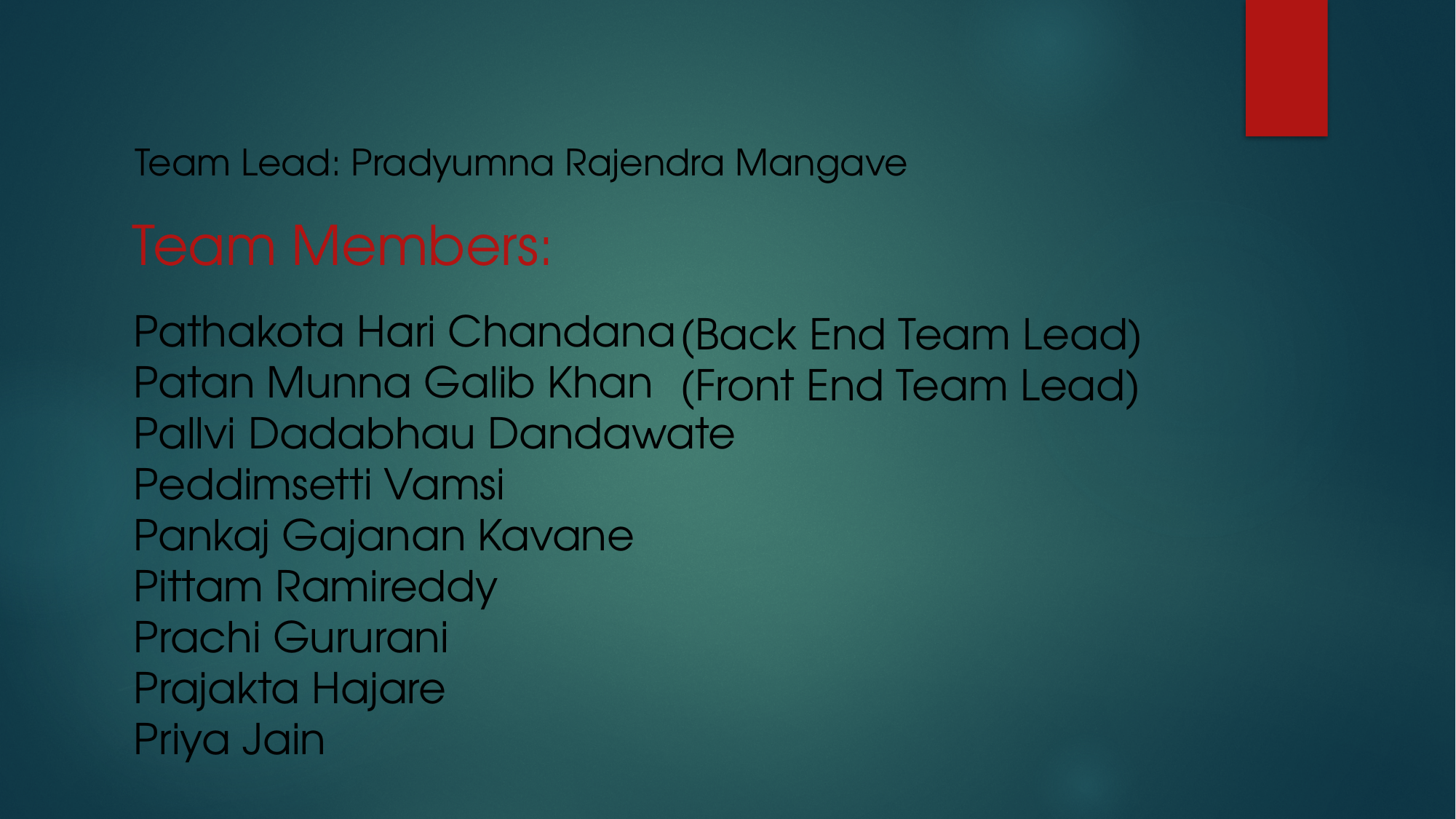

Team Lead: Pradyumna Rajendra Mangave
Team Members:
Pathakota Hari Chandana
Patan Munna Galib Khan
Pallvi Dadabhau Dandawate
Peddimsetti Vamsi
Pankaj Gajanan Kavane
Pittam Ramireddy
Prachi Gururani
Prajakta Hajare
Priya Jain
(Back End Team Lead)
(Front End Team Lead)